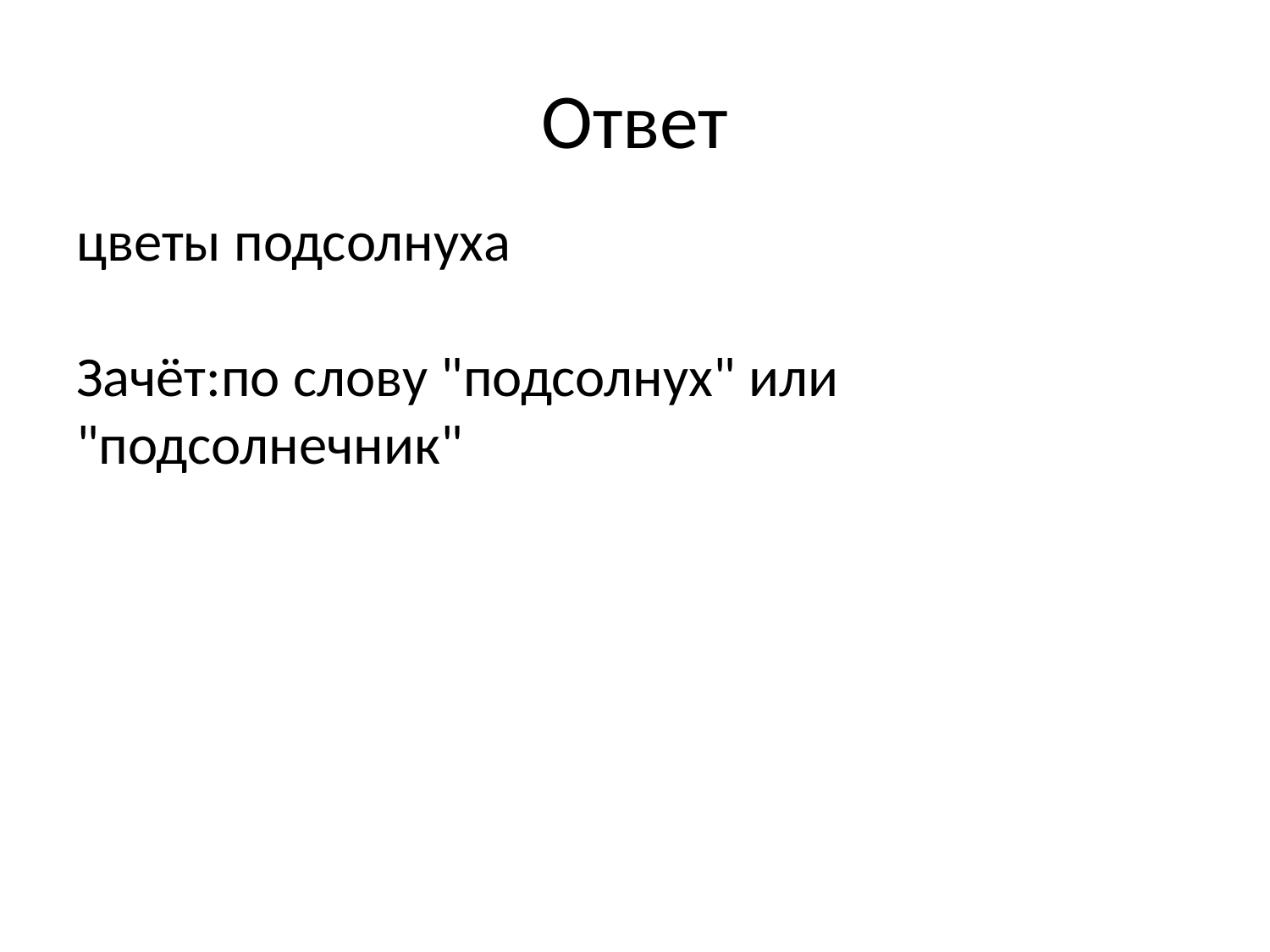

# Ответ
цветы подсолнуха
Зачёт:по слову "подсолнух" или "подсолнечник"